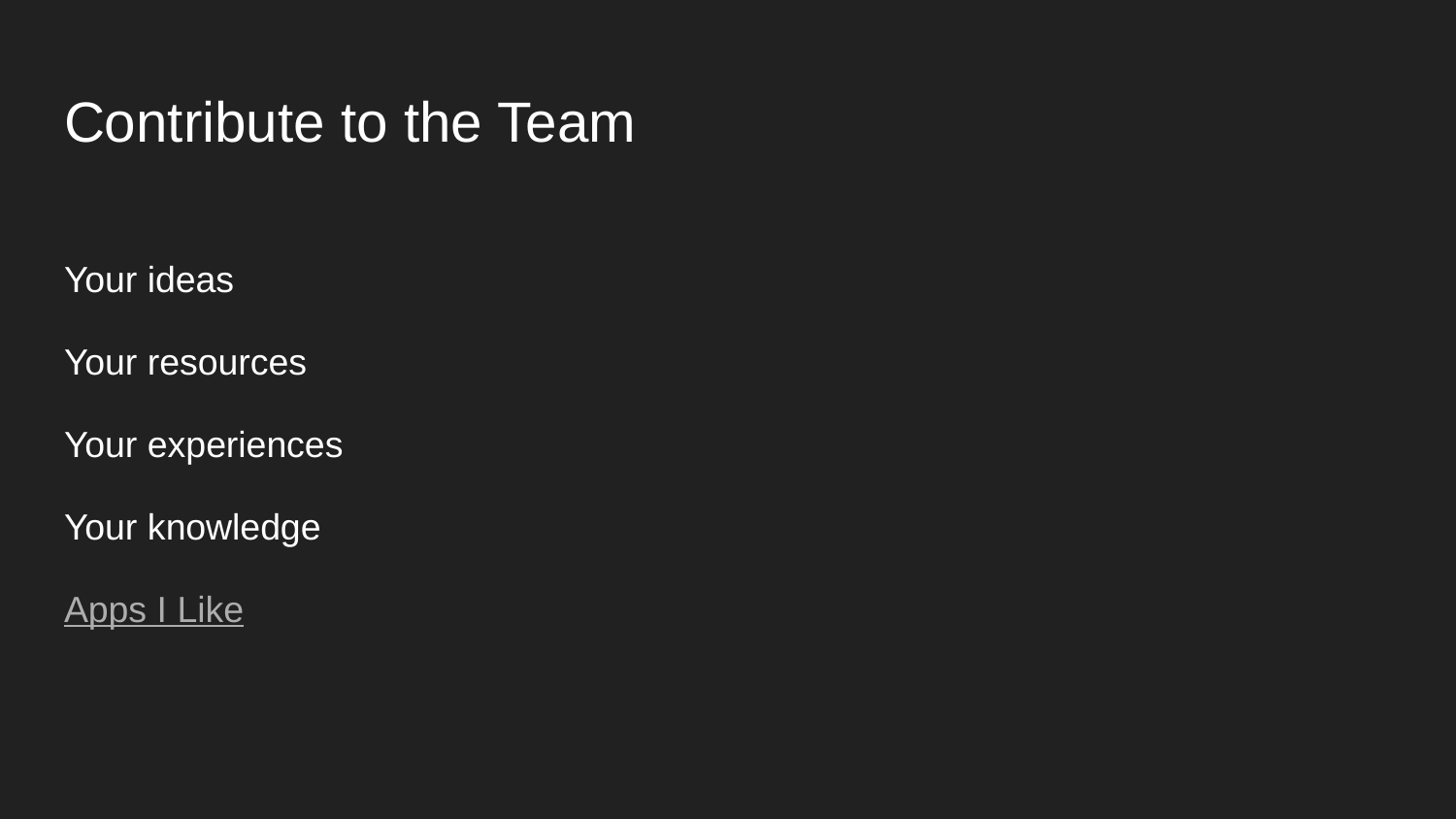

# Contribute to the Team

Your ideas
Your resources
Your experiences
Your knowledge
Apps I Like